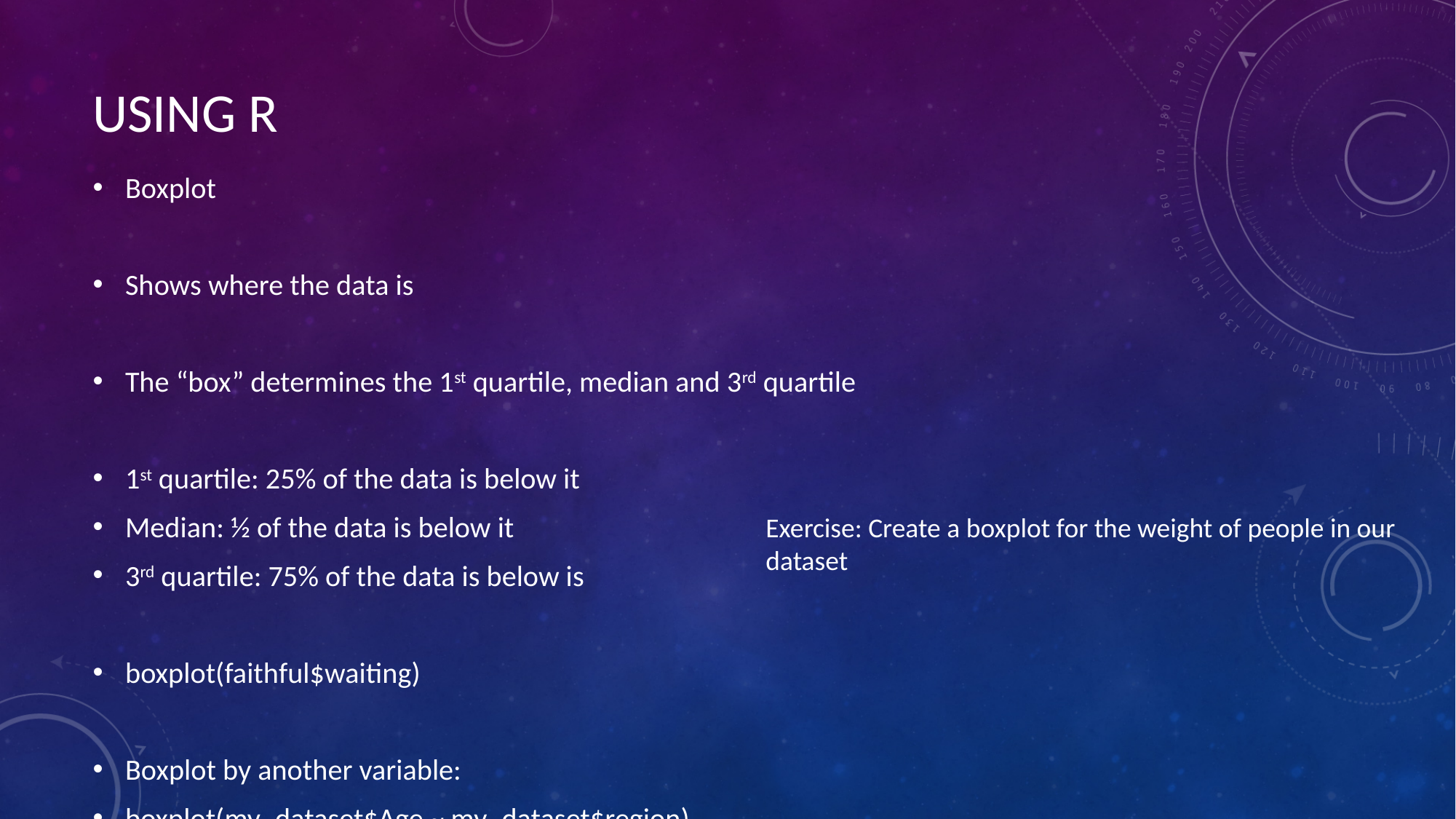

# Using R
Boxplot

Shows where the data is

The “box” determines the 1st quartile, median and 3rd quartile

1st quartile: 25% of the data is below it
Median: ½ of the data is below it
3rd quartile: 75% of the data is below is

boxplot(faithful$waiting)

Boxplot by another variable:
boxplot(my_dataset$Age ~ my_dataset$region)

Exercise: Create a boxplot for the weight of people in our dataset